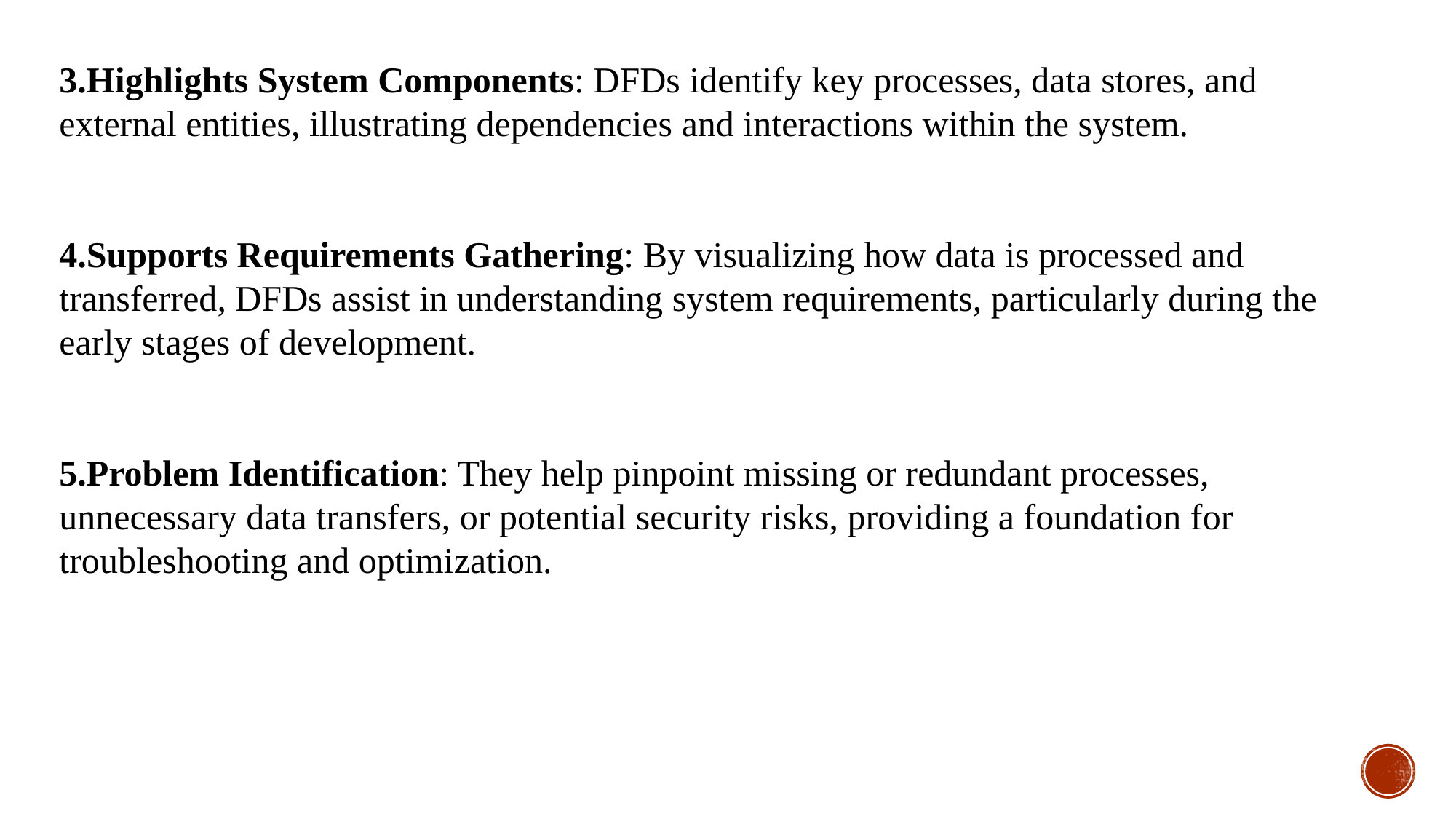

3.Highlights System Components: DFDs identify key processes, data stores, and external entities, illustrating dependencies and interactions within the system.

4.Supports Requirements Gathering: By visualizing how data is processed and transferred, DFDs assist in understanding system requirements, particularly during the early stages of development.

5.Problem Identification: They help pinpoint missing or redundant processes, unnecessary data transfers, or potential security risks, providing a foundation for troubleshooting and optimization.